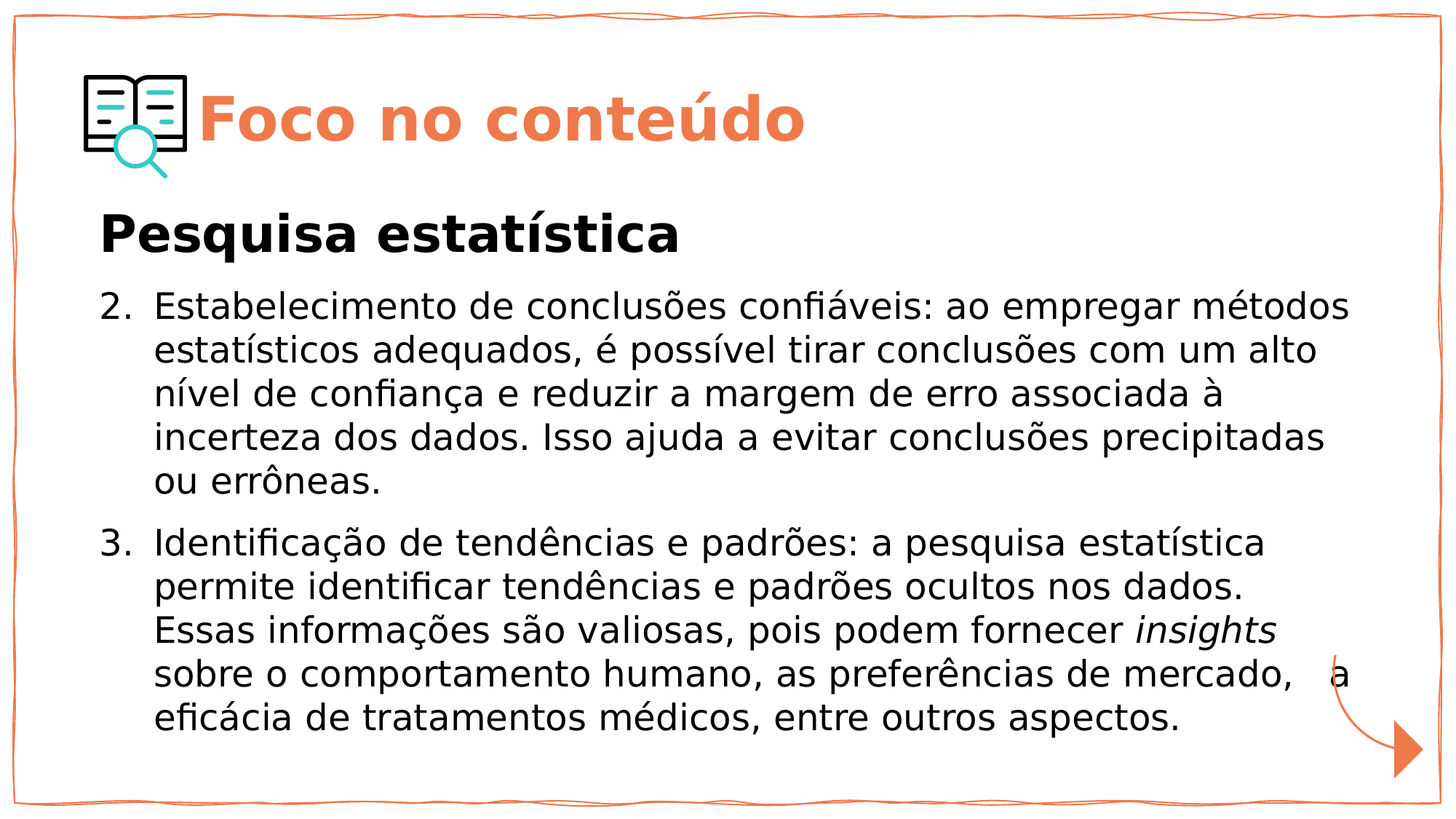

Pesquisa estatística
Estabelecimento de conclusões confiáveis: ao empregar métodos estatísticos adequados, é possível tirar conclusões com um alto nível de confiança e reduzir a margem de erro associada à incerteza dos dados. Isso ajuda a evitar conclusões precipitadas ou errôneas.
Identificação de tendências e padrões: a pesquisa estatística permite identificar tendências e padrões ocultos nos dados. Essas informações são valiosas, pois podem fornecer insights sobre o comportamento humano, as preferências de mercado,   a eficácia de tratamentos médicos, entre outros aspectos.